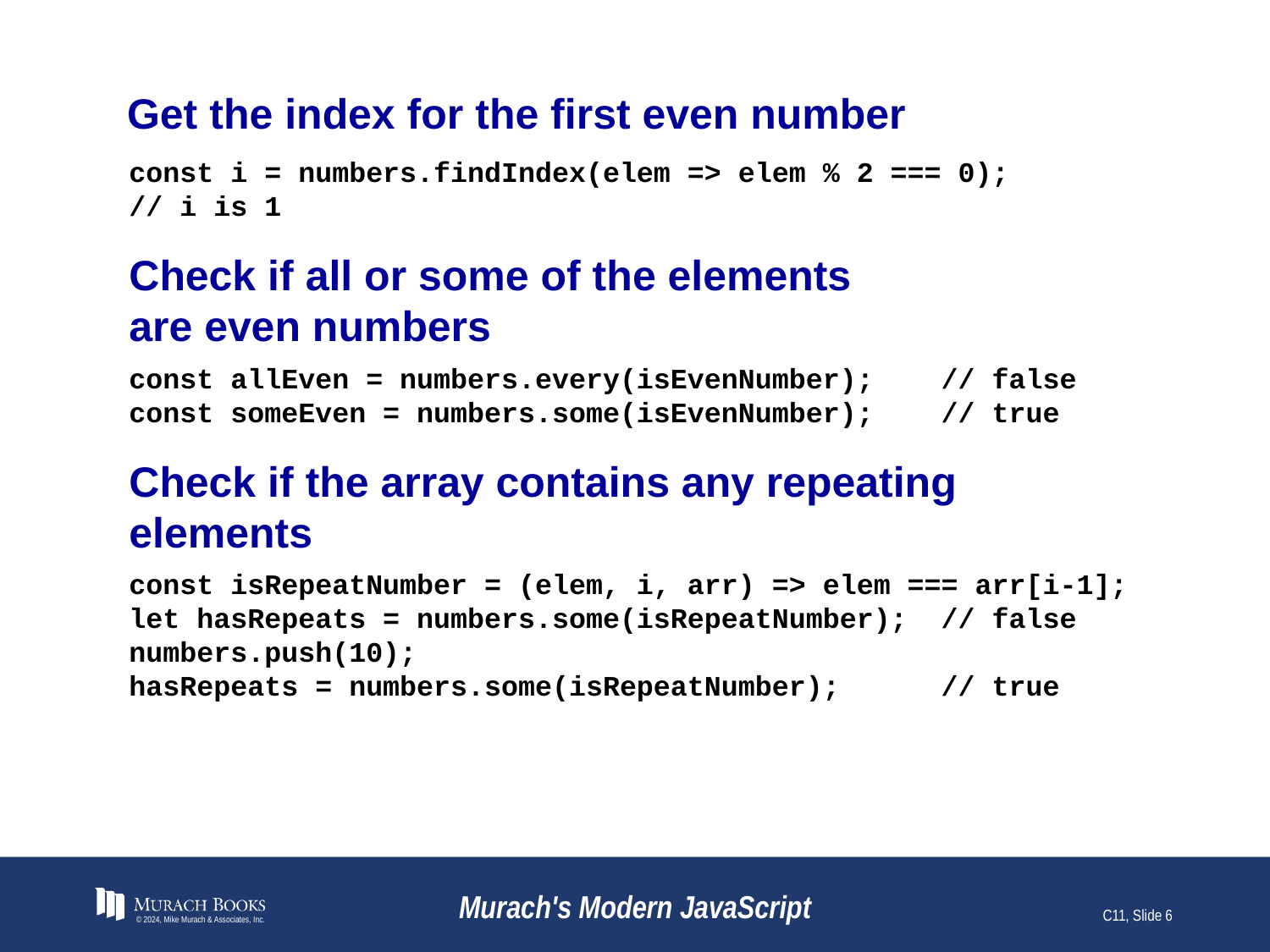

# Get the index for the first even number
const i = numbers.findIndex(elem => elem % 2 === 0);
// i is 1
Check if all or some of the elements
are even numbers
const allEven = numbers.every(isEvenNumber);    // false
const someEven = numbers.some(isEvenNumber);    // true
Check if the array contains any repeating elements
const isRepeatNumber = (elem, i, arr) => elem === arr[i-1];
let hasRepeats = numbers.some(isRepeatNumber);  // false
numbers.push(10);
hasRepeats = numbers.some(isRepeatNumber);      // true

© 2024, Mike Murach & Associates, Inc.
Murach's Modern JavaScript

C11, Slide 6